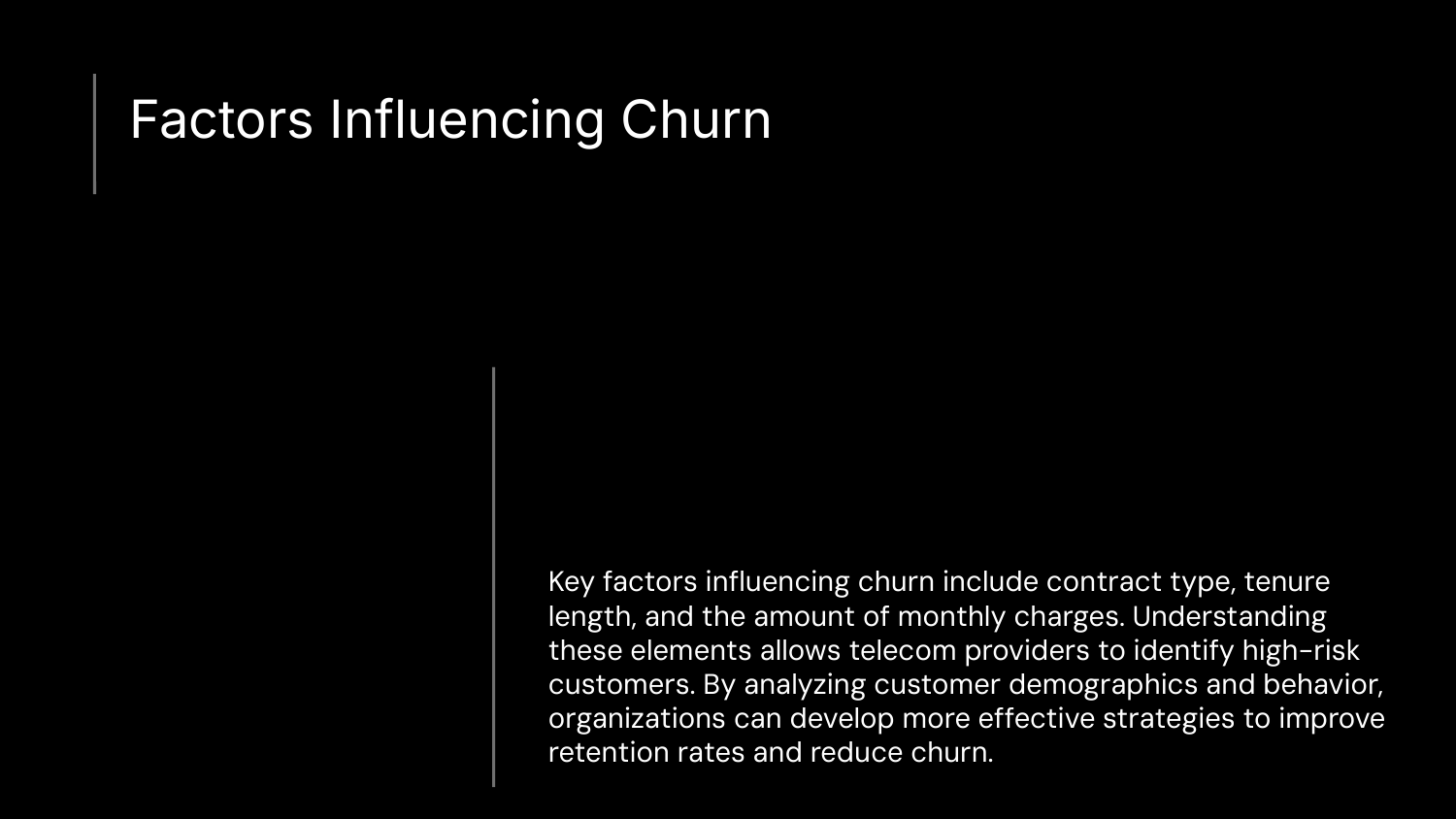

# Factors Influencing Churn
Key factors influencing churn include contract type, tenure length, and the amount of monthly charges. Understanding these elements allows telecom providers to identify high-risk customers. By analyzing customer demographics and behavior, organizations can develop more effective strategies to improve retention rates and reduce churn.